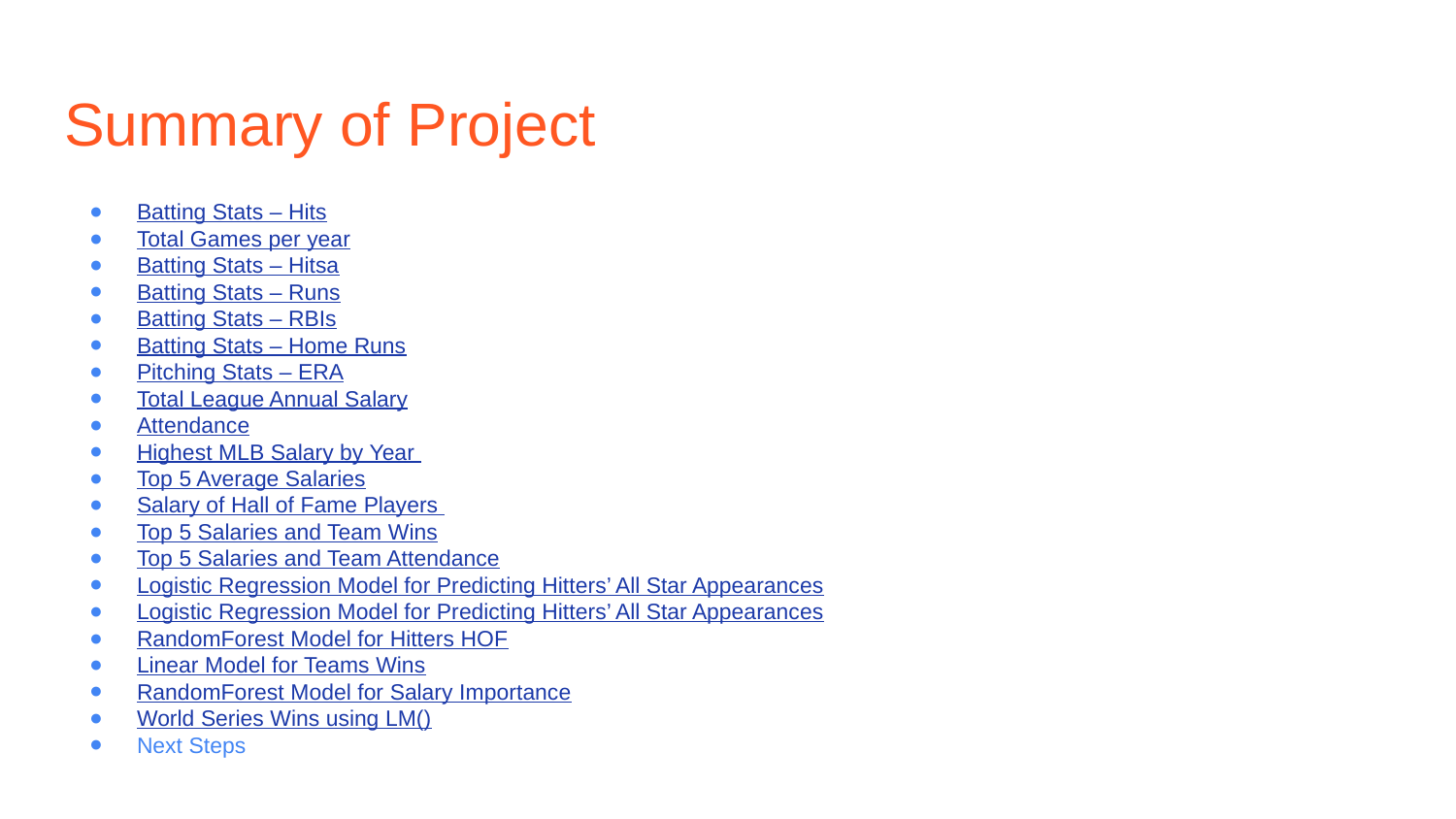

# Summary of Project
Batting Stats – Hits
Total Games per year
Batting Stats – Hitsa
Batting Stats – Runs
Batting Stats – RBIs
Batting Stats – Home Runs
Pitching Stats – ERA
Total League Annual Salary
Attendance
Highest MLB Salary by Year
Top 5 Average Salaries
Salary of Hall of Fame Players
Top 5 Salaries and Team Wins
Top 5 Salaries and Team Attendance
Logistic Regression Model for Predicting Hitters’ All Star Appearances
Logistic Regression Model for Predicting Hitters’ All Star Appearances
RandomForest Model for Hitters HOF
Linear Model for Teams Wins
RandomForest Model for Salary Importance
World Series Wins using LM()
Next Steps